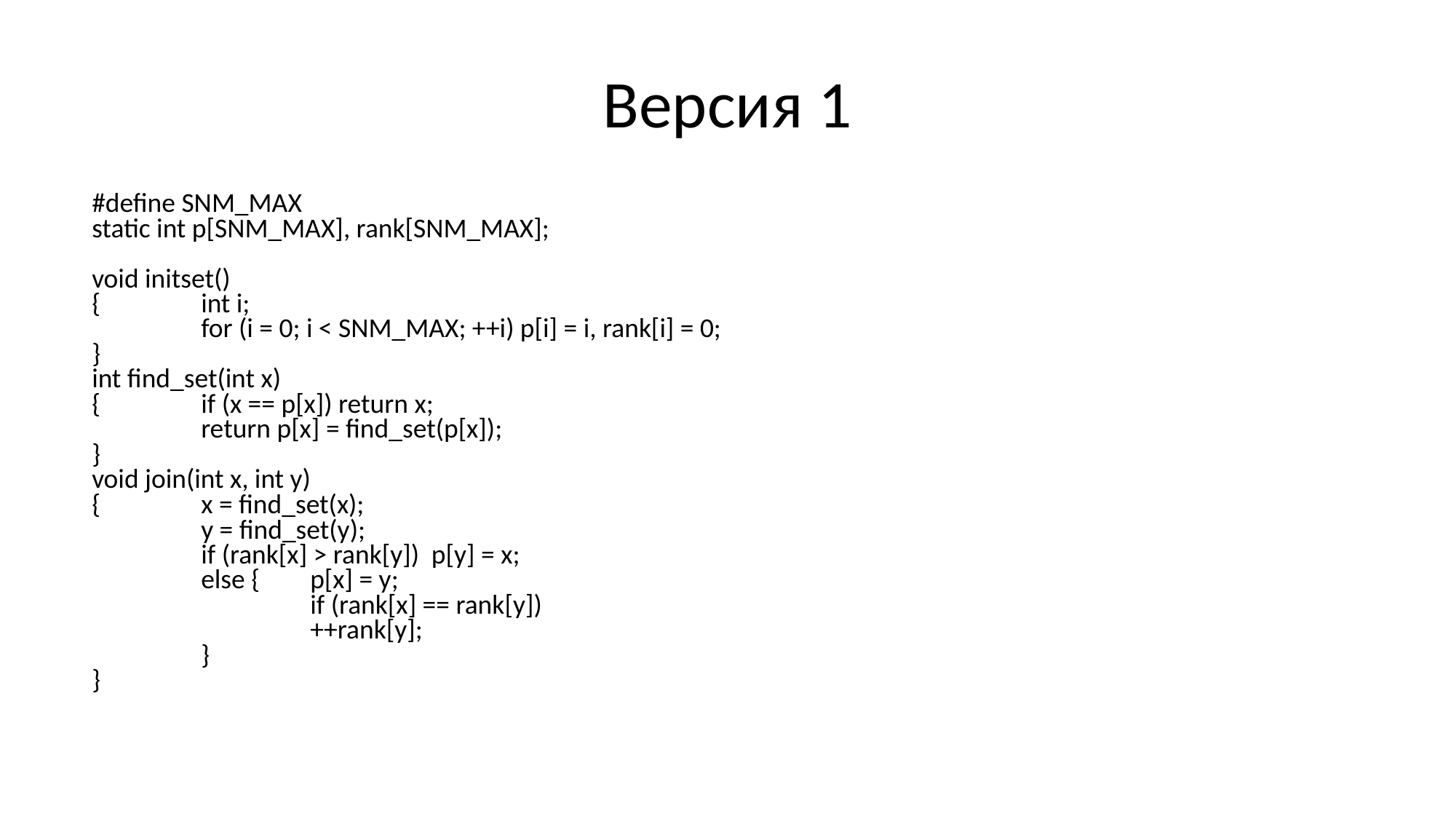

# Версия 1
#define SNM_MAX
static int p[SNM_MAX], rank[SNM_MAX];

void initset()
{	int i;
	for (i = 0; i < SNM_MAX; ++i) p[i] = i, rank[i] = 0;
}
int find_set(int x)
{	if (x == p[x]) return x;
	return p[x] = find_set(p[x]);
}
void join(int x, int y)
{	x = find_set(x);
	y = find_set(y);
	if (rank[x] > rank[y])  p[y] = x;
	else { 	p[x] = y;
		if (rank[x] == rank[y])
		++rank[y];
	}
}